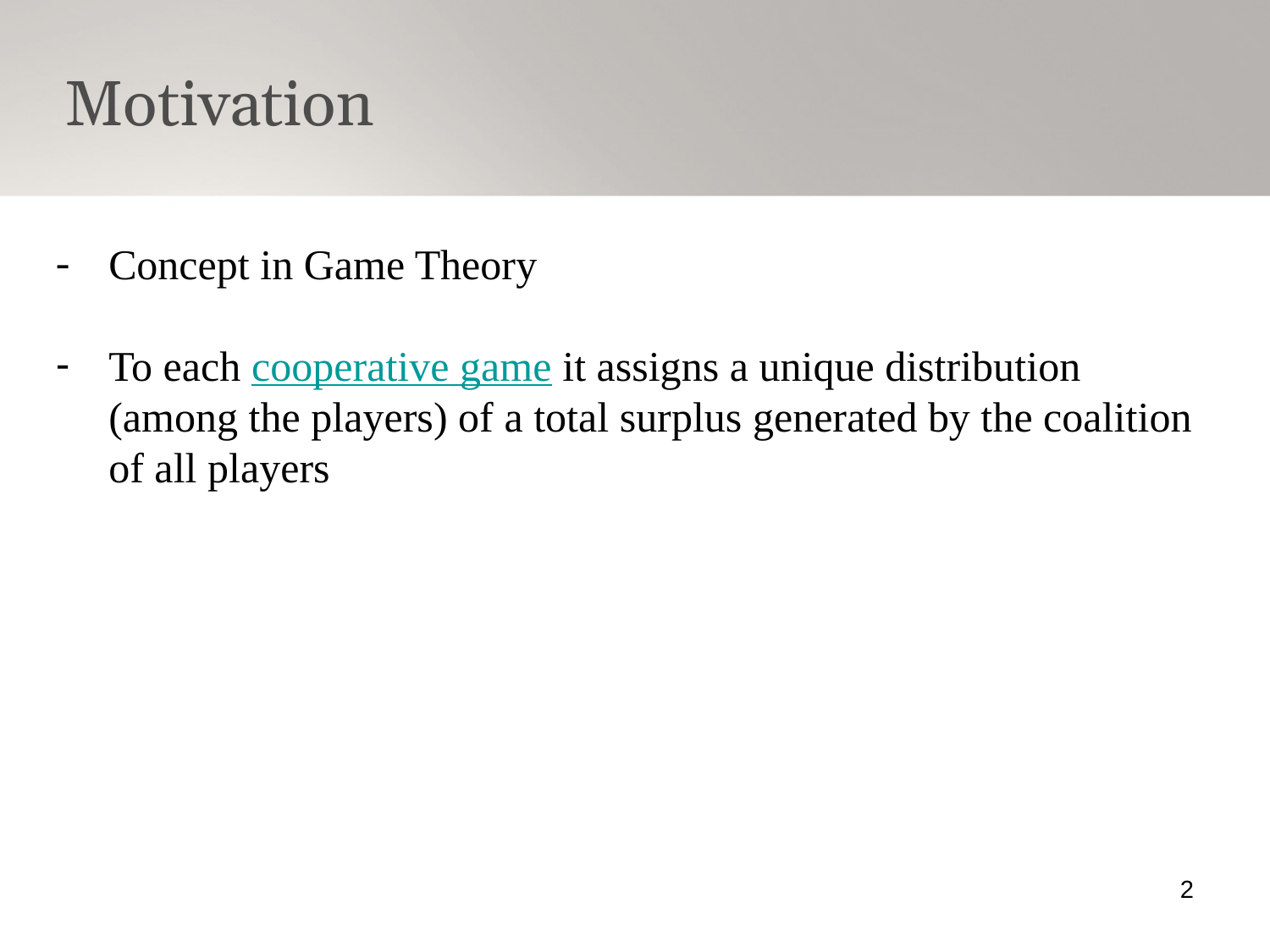

Motivation
Concept in Game Theory

To each cooperative game it assigns a unique distribution (among the players) of a total surplus generated by the coalition of all players

2